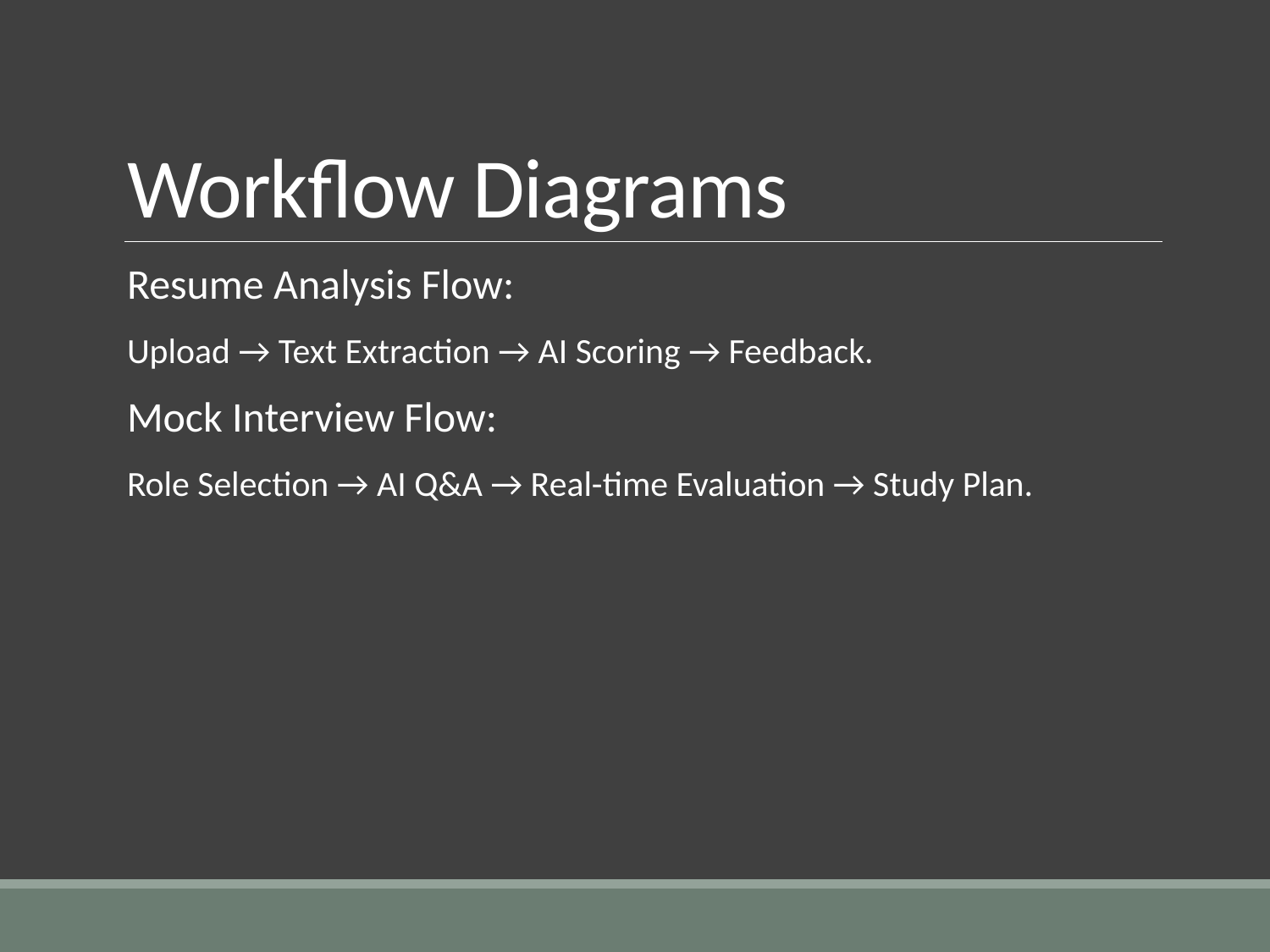

# Workflow Diagrams
Resume Analysis Flow:
Upload → Text Extraction → AI Scoring → Feedback.
Mock Interview Flow:
Role Selection → AI Q&A → Real-time Evaluation → Study Plan.